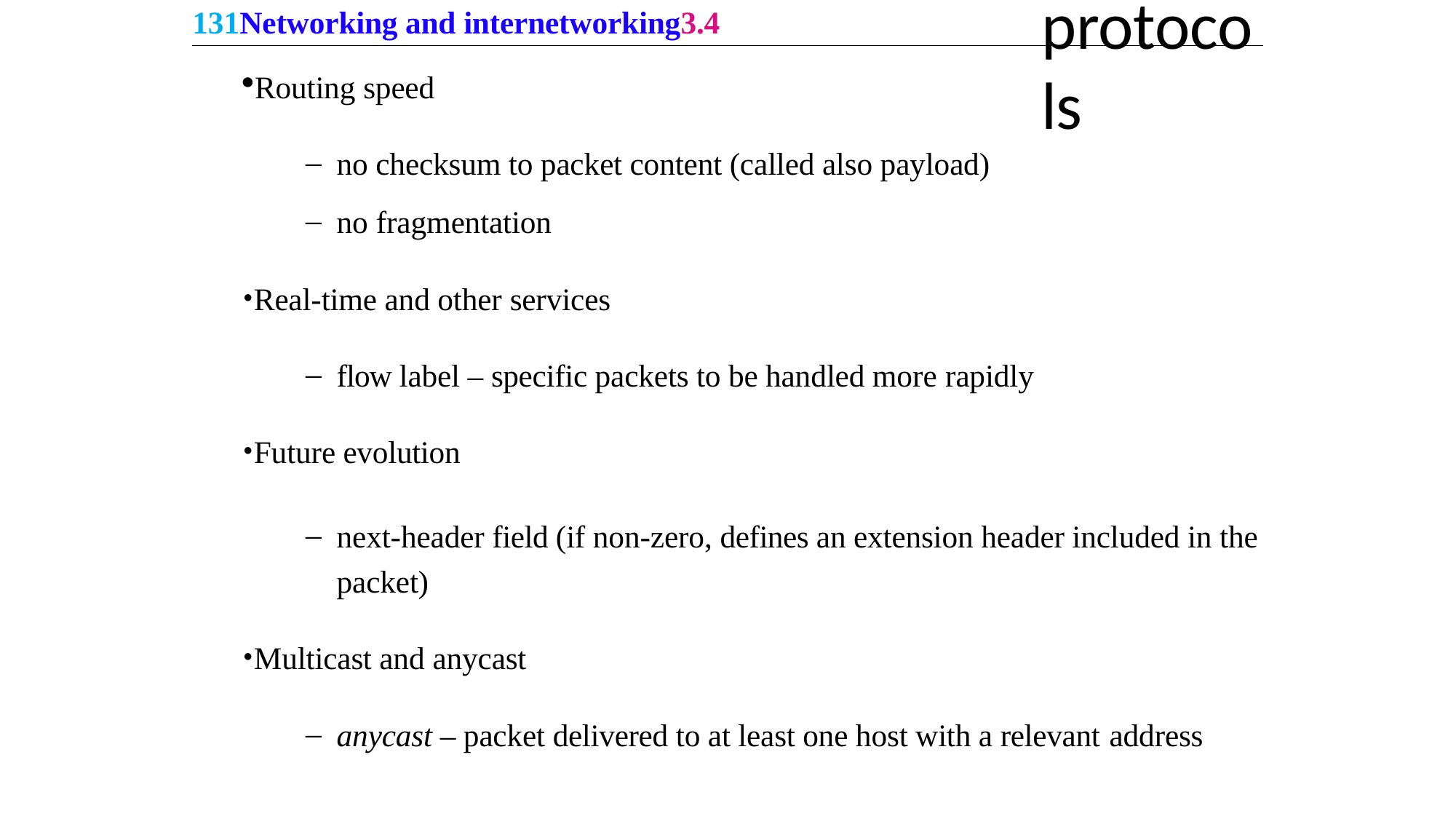

131Networking and internetworking3.4
Internet protocols

Routing speed

no checksum to packet content (called also payload)
no fragmentation

Real-time and other services

flow label – specific packets to be handled more rapidly

Future evolution

next-header field (if non-zero, defines an extension header included in the  packet)

Multicast and anycast

anycast – packet delivered to at least one host with a relevant address